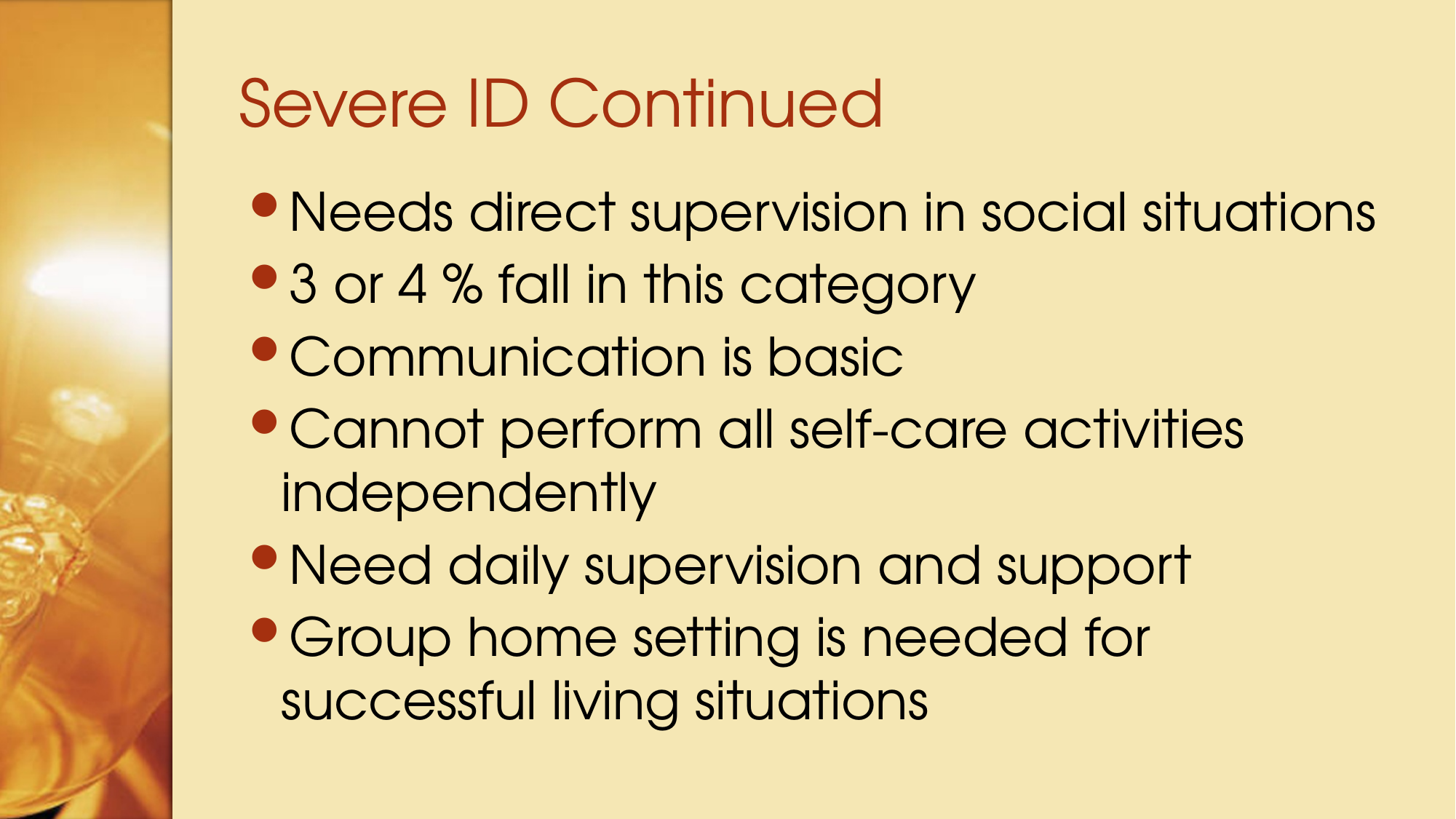

# Severe ID Continued
Needs direct supervision in social situations
3 or 4 % fall in this category
Communication is basic
Cannot perform all self-care activities independently
Need daily supervision and support
Group home setting is needed for successful living situations